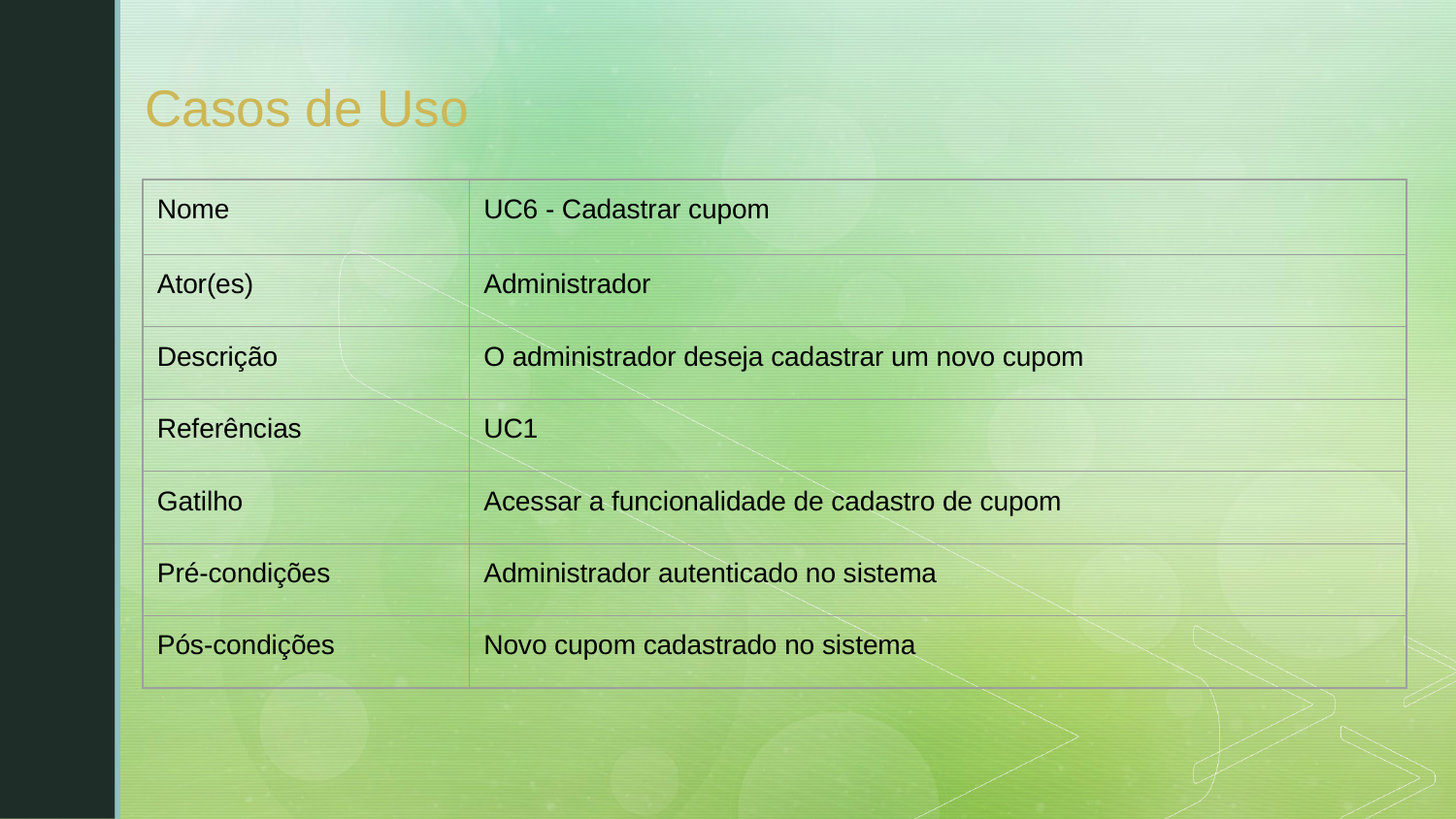

# Casos de Uso
| Nome | UC6 - Cadastrar cupom |
| --- | --- |
| Ator(es) | Administrador |
| Descrição | O administrador deseja cadastrar um novo cupom |
| Referências | UC1 |
| Gatilho | Acessar a funcionalidade de cadastro de cupom |
| Pré-condições | Administrador autenticado no sistema |
| Pós-condições | Novo cupom cadastrado no sistema |